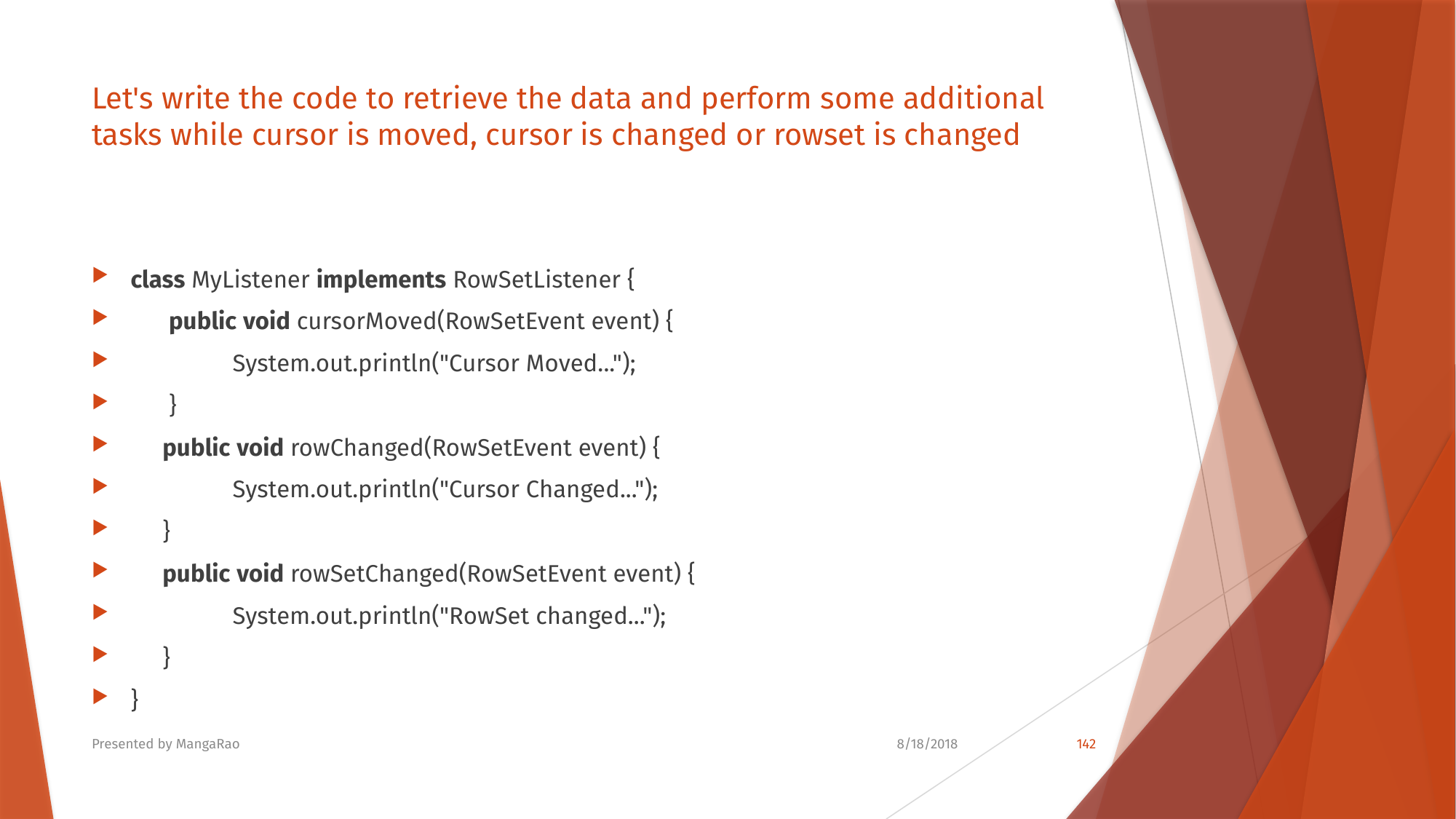

# Let's write the code to retrieve the data and perform some additional tasks while cursor is moved, cursor is changed or rowset is changed
class MyListener implements RowSetListener {
      public void cursorMoved(RowSetEvent event) {
                System.out.println("Cursor Moved...");
      }
     public void rowChanged(RowSetEvent event) {
                System.out.println("Cursor Changed...");
     }
     public void rowSetChanged(RowSetEvent event) {
                System.out.println("RowSet changed...");
     }
}

Presented by MangaRao
8/18/2018
142